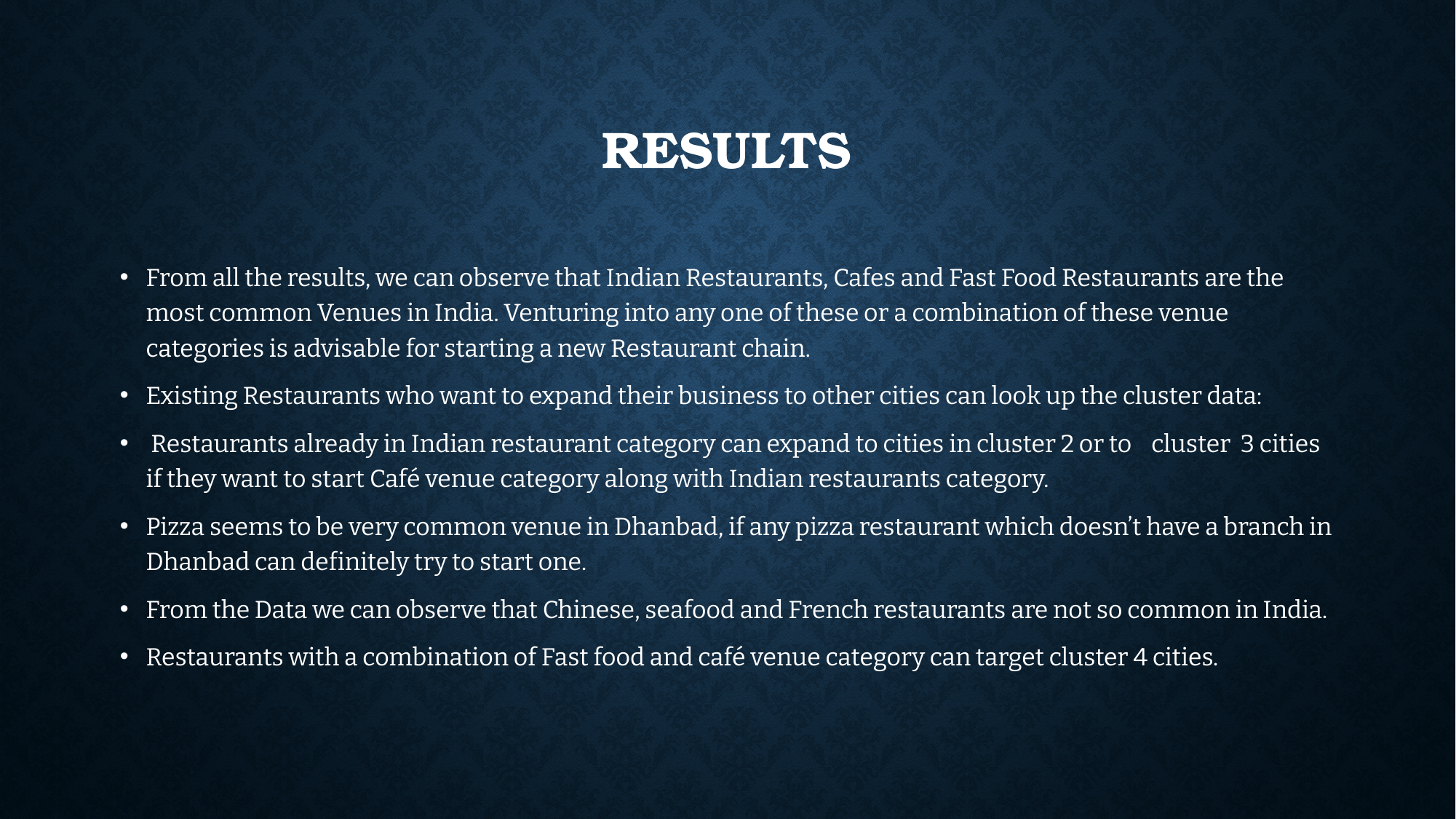

# Results
From all the results, we can observe that Indian Restaurants, Cafes and Fast Food Restaurants are the most common Venues in India. Venturing into any one of these or a combination of these venue categories is advisable for starting a new Restaurant chain.
Existing Restaurants who want to expand their business to other cities can look up the cluster data:
 Restaurants already in Indian restaurant category can expand to cities in cluster 2 or to    cluster  3 cities if they want to start Café venue category along with Indian restaurants category.
Pizza seems to be very common venue in Dhanbad, if any pizza restaurant which doesn’t have a branch in Dhanbad can definitely try to start one.
From the Data we can observe that Chinese, seafood and French restaurants are not so common in India.
Restaurants with a combination of Fast food and café venue category can target cluster 4 cities.